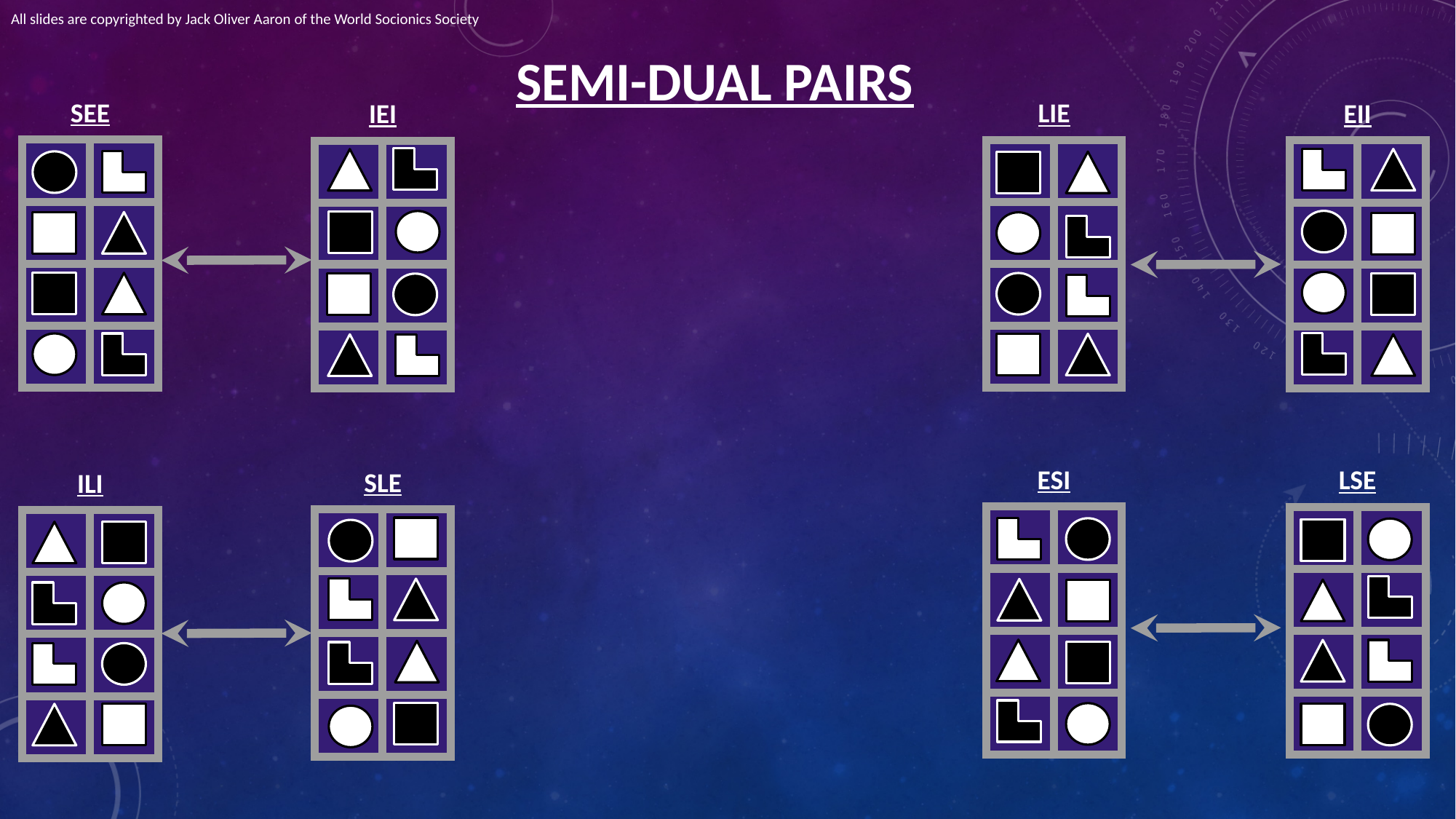

All slides are copyrighted by Jack Oliver Aaron of the World Socionics Society
# SEMI-DUAL PAIRS
SEE
LIE
EII
IEI
|  |  |
| --- | --- |
|  |  |
|  |  |
|  |  |
|  |  |
| --- | --- |
|  |  |
|  |  |
|  |  |
|  |  |
| --- | --- |
|  |  |
|  |  |
|  |  |
|  |  |
| --- | --- |
|  |  |
|  |  |
|  |  |

ESI
LSE
SLE
ILI
|  |  |
| --- | --- |
|  |  |
|  |  |
|  |  |
|  |  |
| --- | --- |
|  |  |
|  |  |
|  |  |
|  |  |
| --- | --- |
|  |  |
|  |  |
|  |  |
|  |  |
| --- | --- |
|  |  |
|  |  |
|  |  |